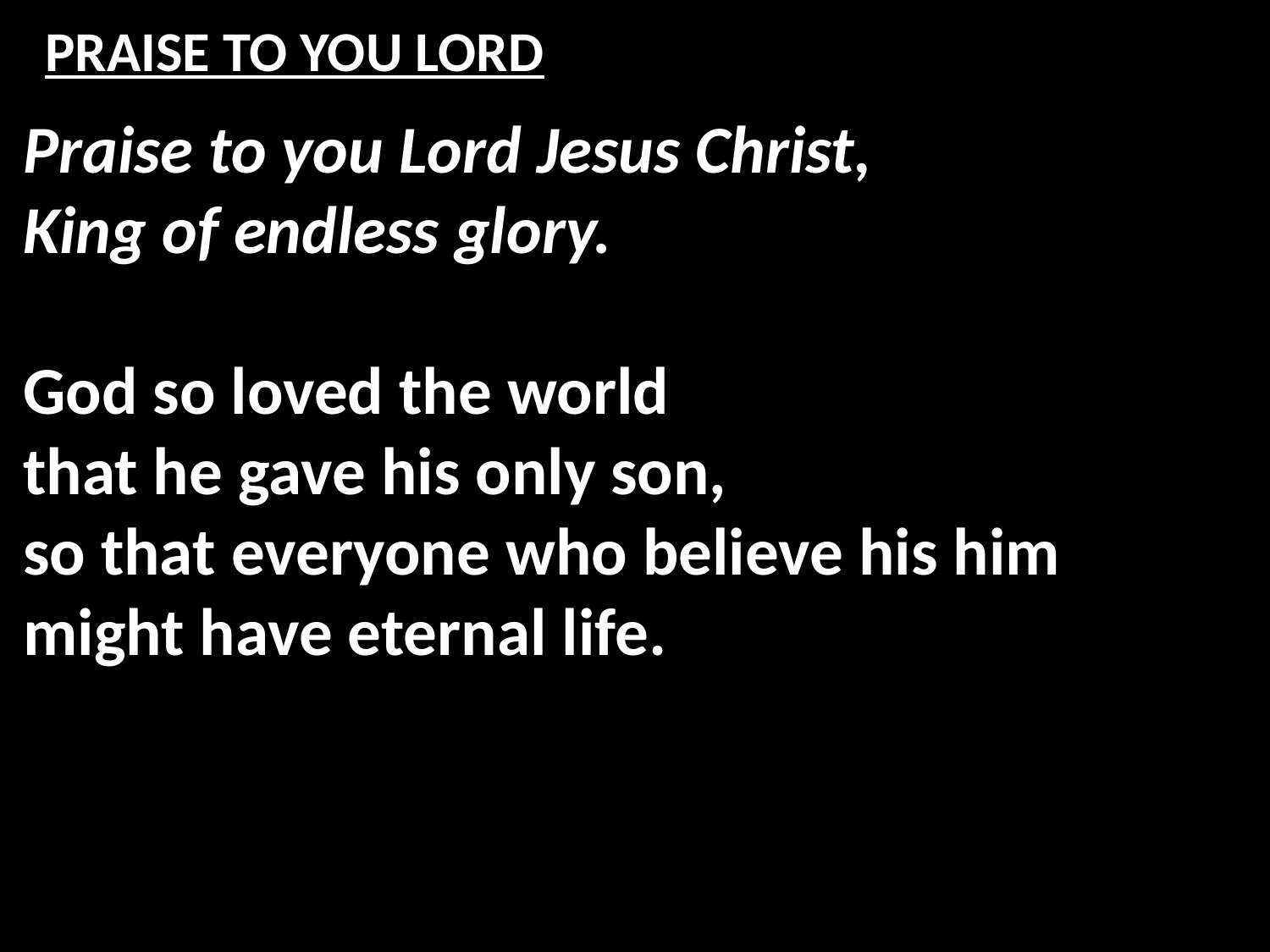

# PRAISE TO YOU LORD
Praise to you Lord Jesus Christ,
King of endless glory.

God so loved the world
that he gave his only son,
so that everyone who believe his him
might have eternal life.